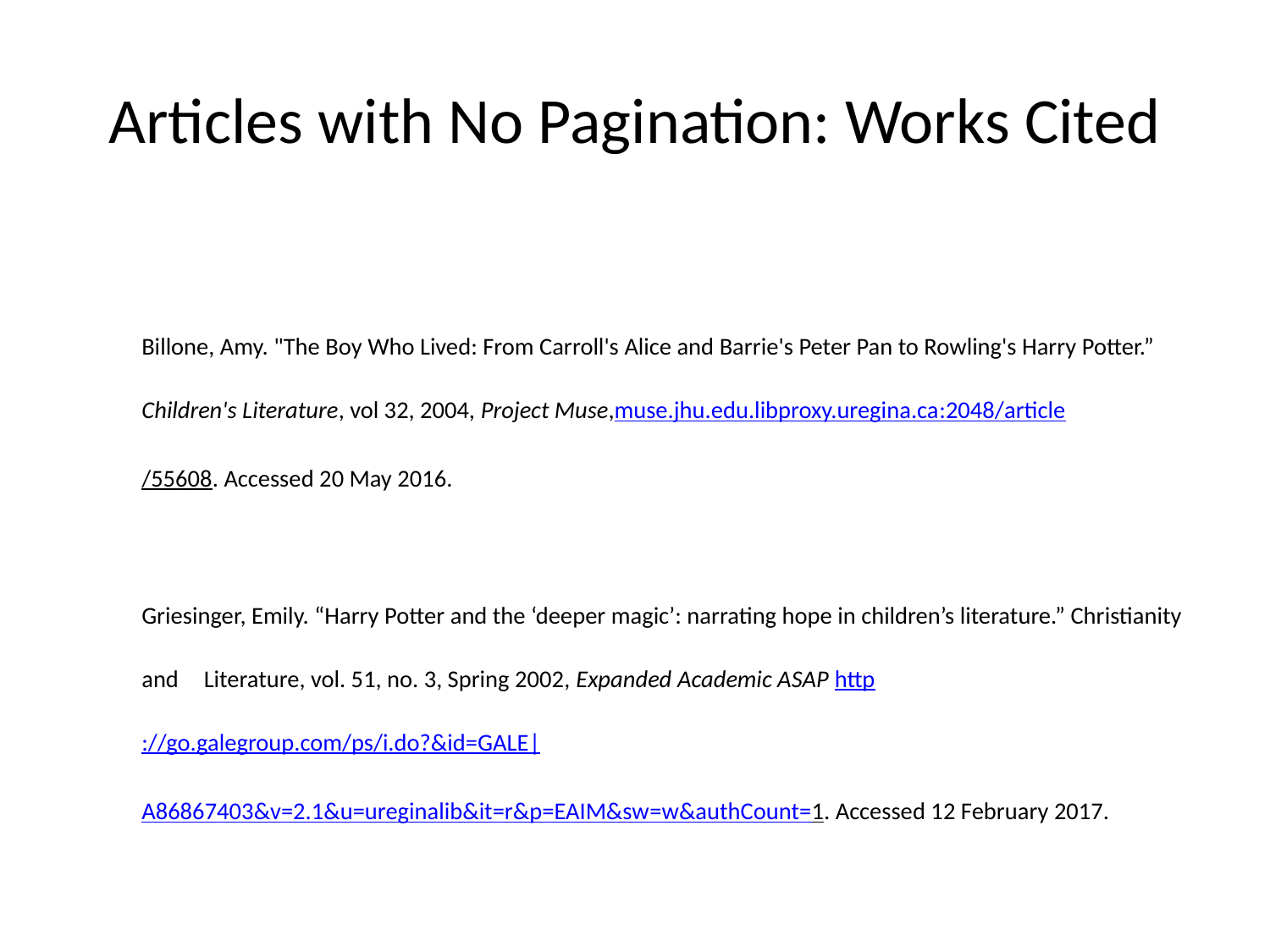

# Articles with No Pagination: Works Cited

Billone, Amy. "The Boy Who Lived: From Carroll's Alice and Barrie's Peter Pan to Rowling's Harry Potter.” 	Children's Literature, vol 32, 2004, Project Muse,muse.jhu.edu.libproxy.uregina.ca:2048/article
	/55608. Accessed 20 May 2016.

Griesinger, Emily. “Harry Potter and the ‘deeper magic’: narrating hope in children’s literature.” Christianity and 	Literature, vol. 51, no. 3, Spring 2002, Expanded Academic ASAP http://go.galegroup.com/ps/i.do?&id=GALE|
	A86867403&v=2.1&u=ureginalib&it=r&p=EAIM&sw=w&authCount=1. Accessed 12 February 2017.